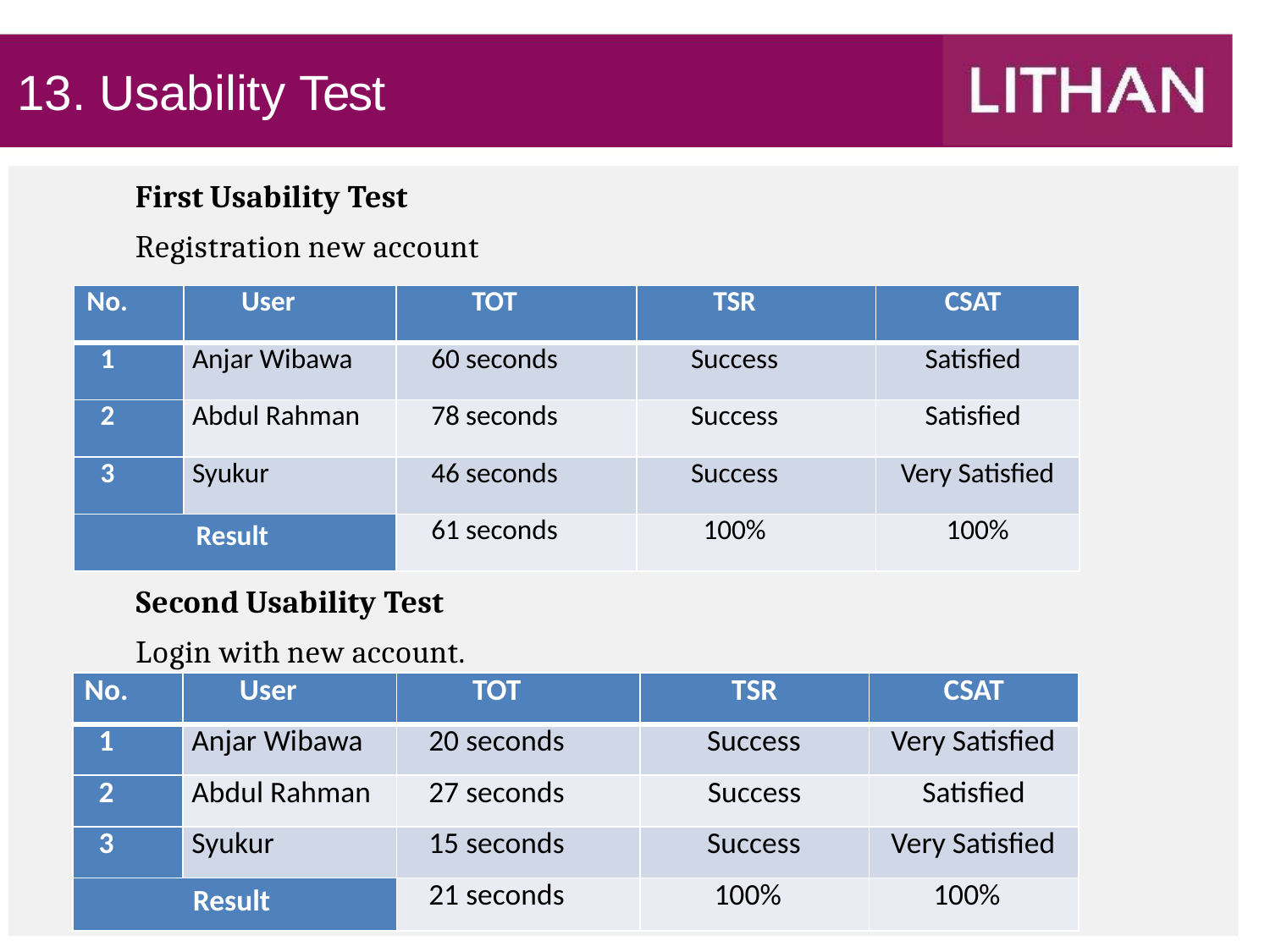

# 13. Usability Test
First Usability Test
Registration new account

Second Usability Test
Login with new account.

| No. | User | TOT | TSR | CSAT |
| --- | --- | --- | --- | --- |
| 1 | Anjar Wibawa | 60 seconds | Success | Satisfied |
| 2 | Abdul Rahman | 78 seconds | Success | Satisfied |
| 3 | Syukur | 46 seconds | Success | Very Satisfied |
| Result |  | 61 seconds | 100% | 100% |
| No. | User | TOT | TSR | CSAT |
| --- | --- | --- | --- | --- |
| 1 | Anjar Wibawa | 20 seconds | Success | Very Satisfied |
| 2 | Abdul Rahman | 27 seconds | Success | Satisfied |
| 3 | Syukur | 15 seconds | Success | Very Satisfied |
| Result |  | 21 seconds | 100% | 100% |